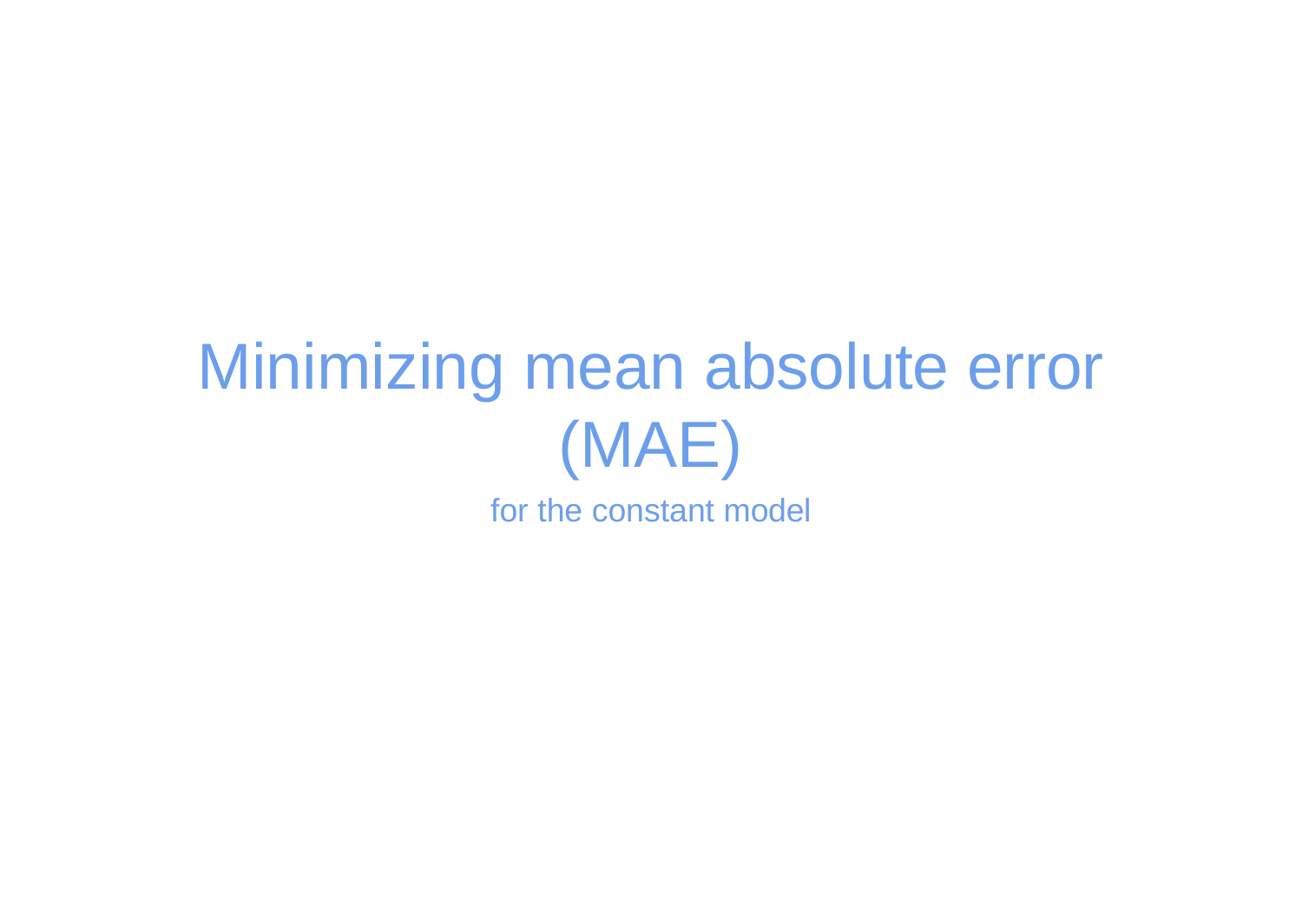

# Minimizing mean absolute error (MAE)
for the constant model